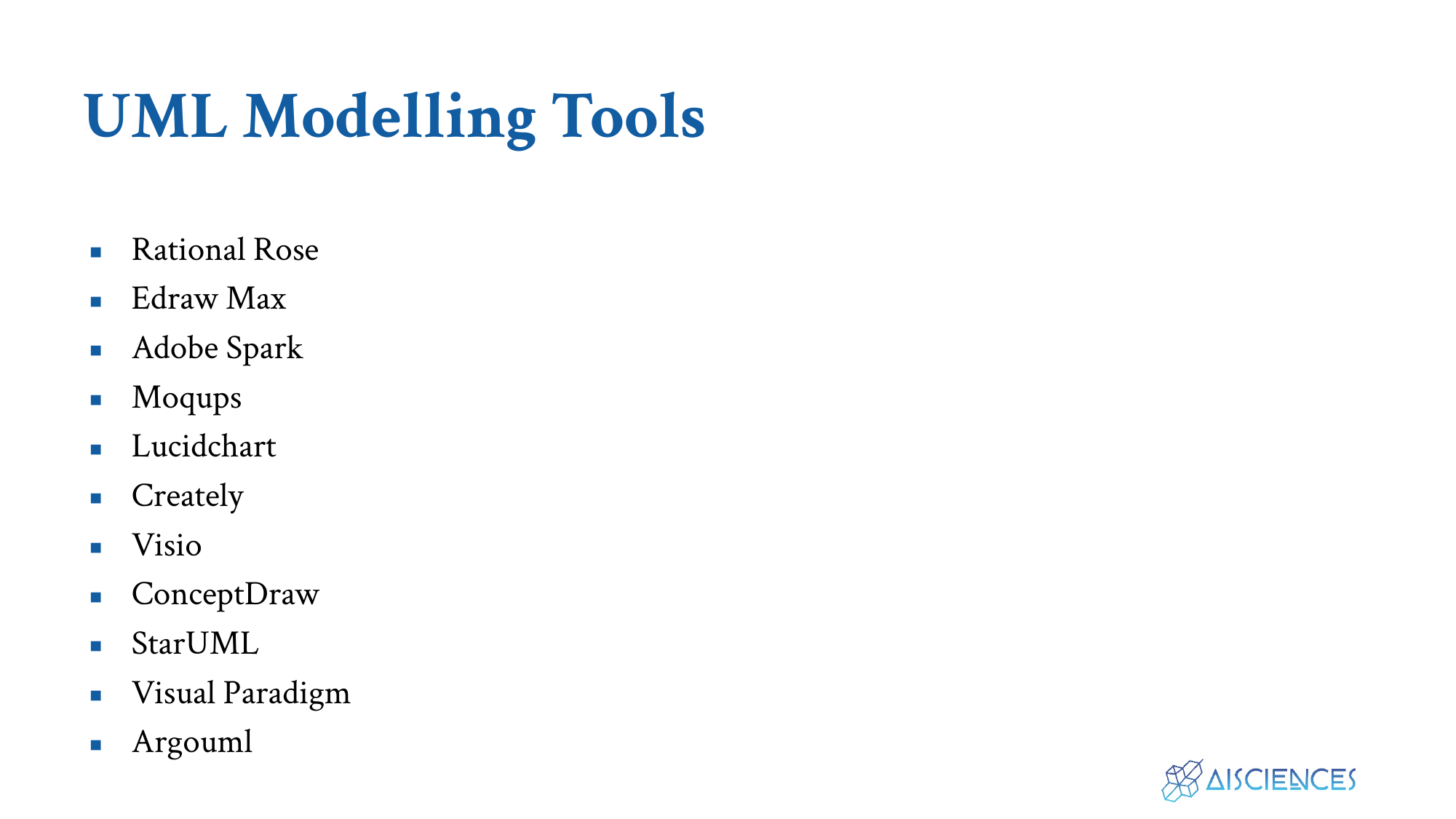

# UML Modelling Tools
Rational Rose
Edraw Max
Adobe Spark
Moqups
Lucidchart
Creately
Visio
ConceptDraw
StarUML
Visual Paradigm
Argouml